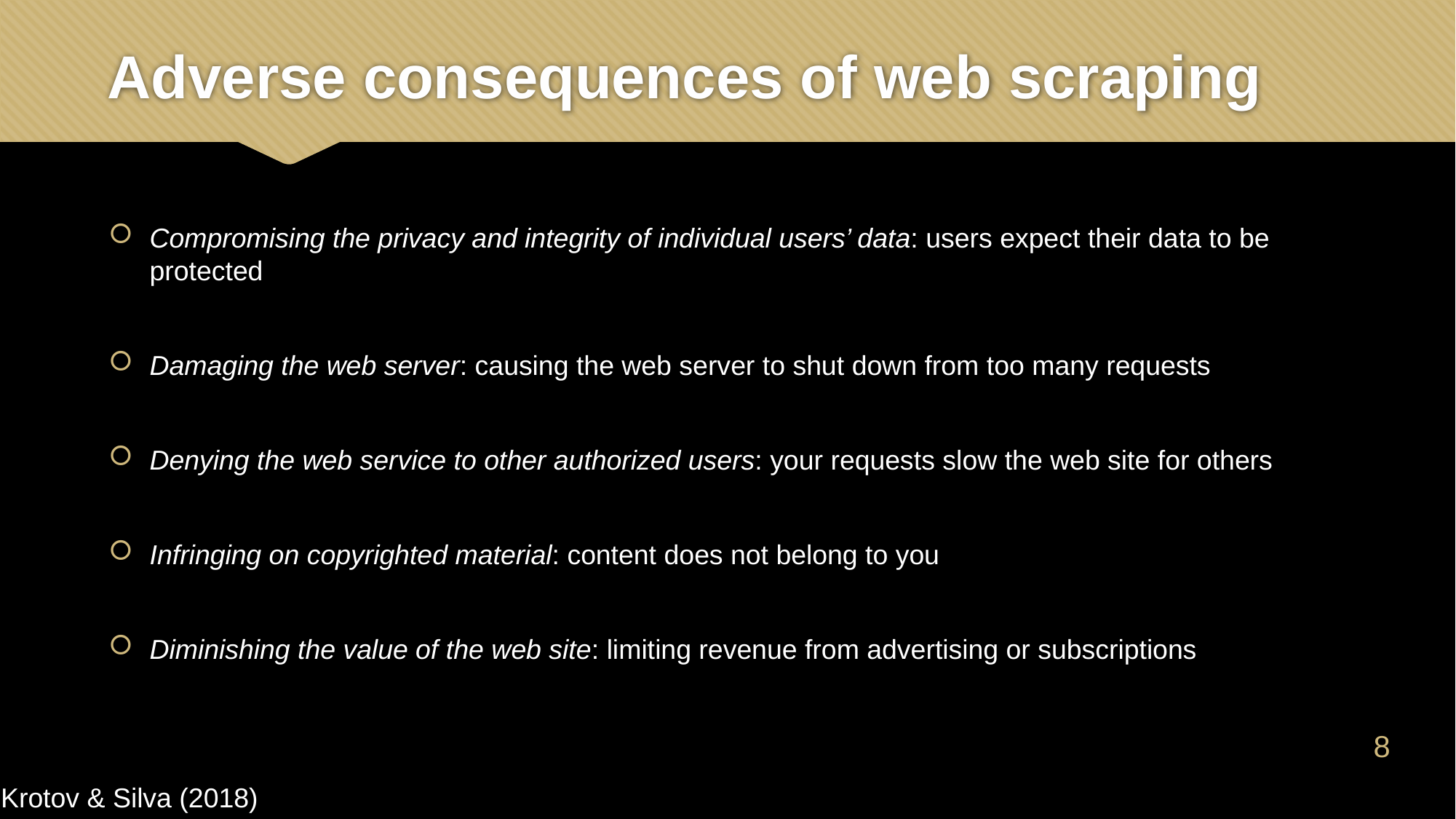

# Adverse consequences of web scraping
Compromising the privacy and integrity of individual users’ data: users expect their data to be protected

Damaging the web server: causing the web server to shut down from too many requests

Denying the web service to other authorized users: your requests slow the web site for others

Infringing on copyrighted material: content does not belong to you

Diminishing the value of the web site: limiting revenue from advertising or subscriptions
8
Krotov & Silva (2018)